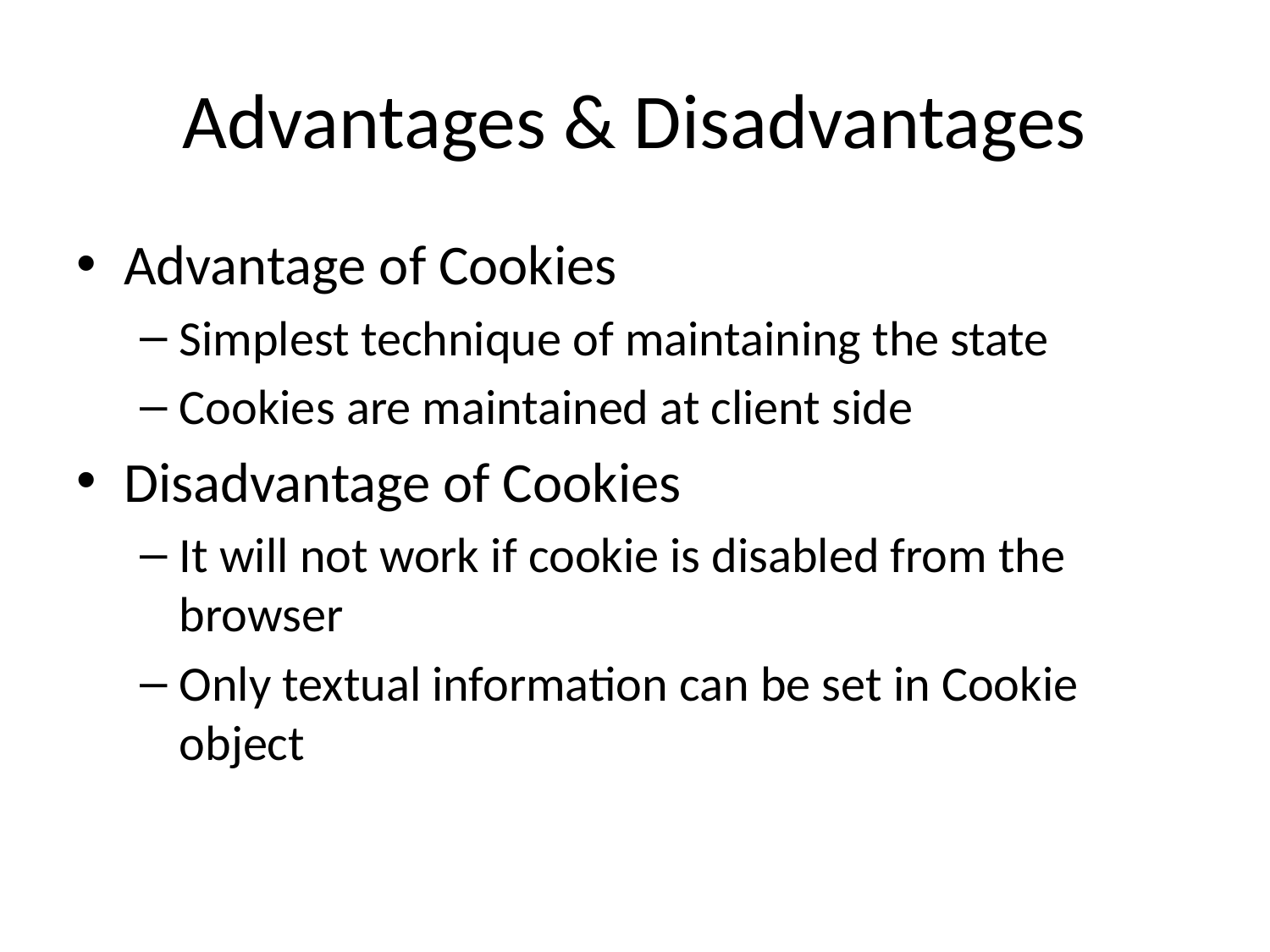

# Advantages & Disadvantages
Advantage of Cookies
Simplest technique of maintaining the state
Cookies are maintained at client side
Disadvantage of Cookies
It will not work if cookie is disabled from the browser
Only textual information can be set in Cookie object